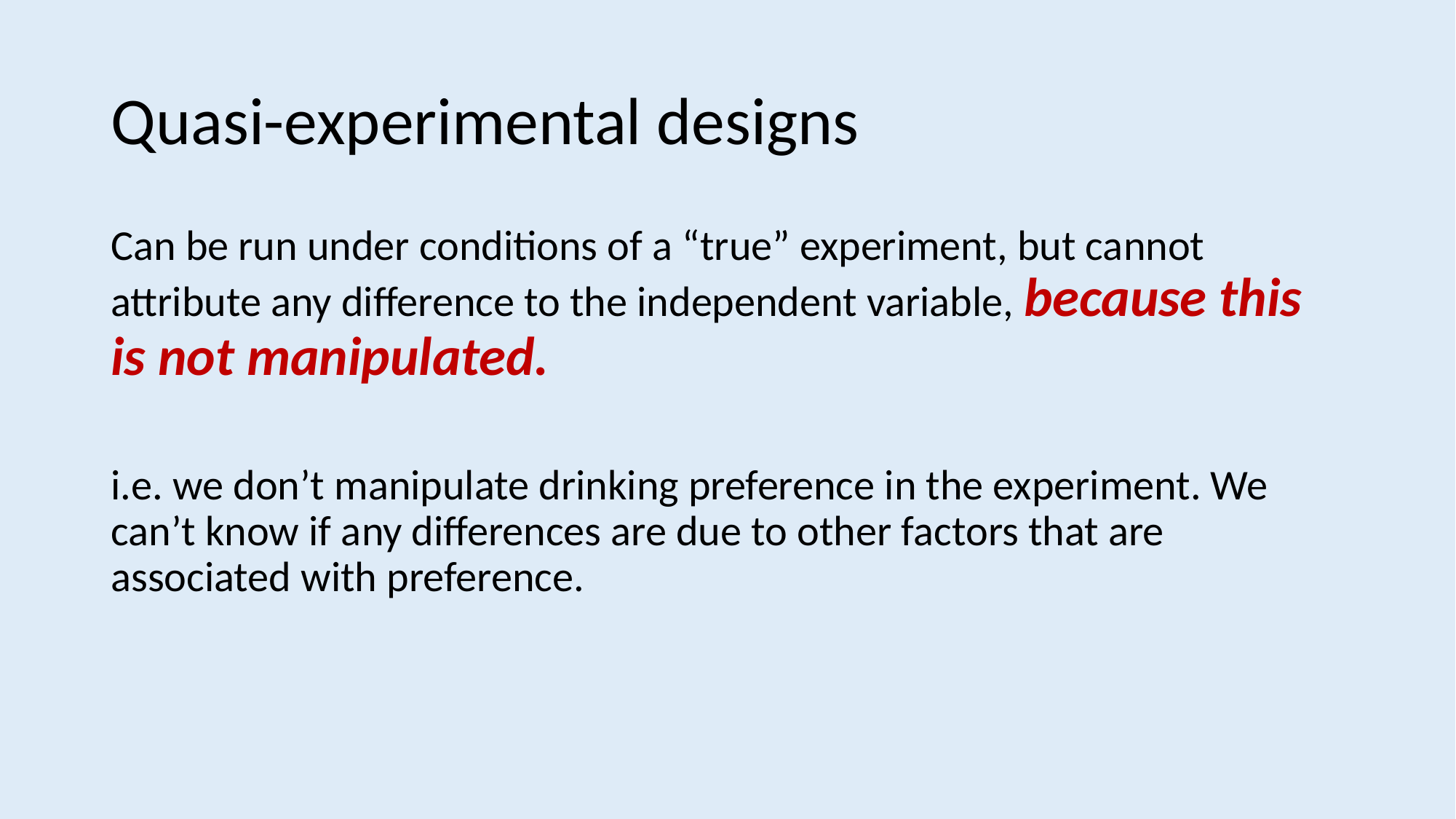

# Quasi-experimental designs
Can be run under conditions of a “true” experiment, but cannot attribute any difference to the independent variable, because this is not manipulated.

i.e. we don’t manipulate drinking preference in the experiment. We can’t know if any differences are due to other factors that are associated with preference.